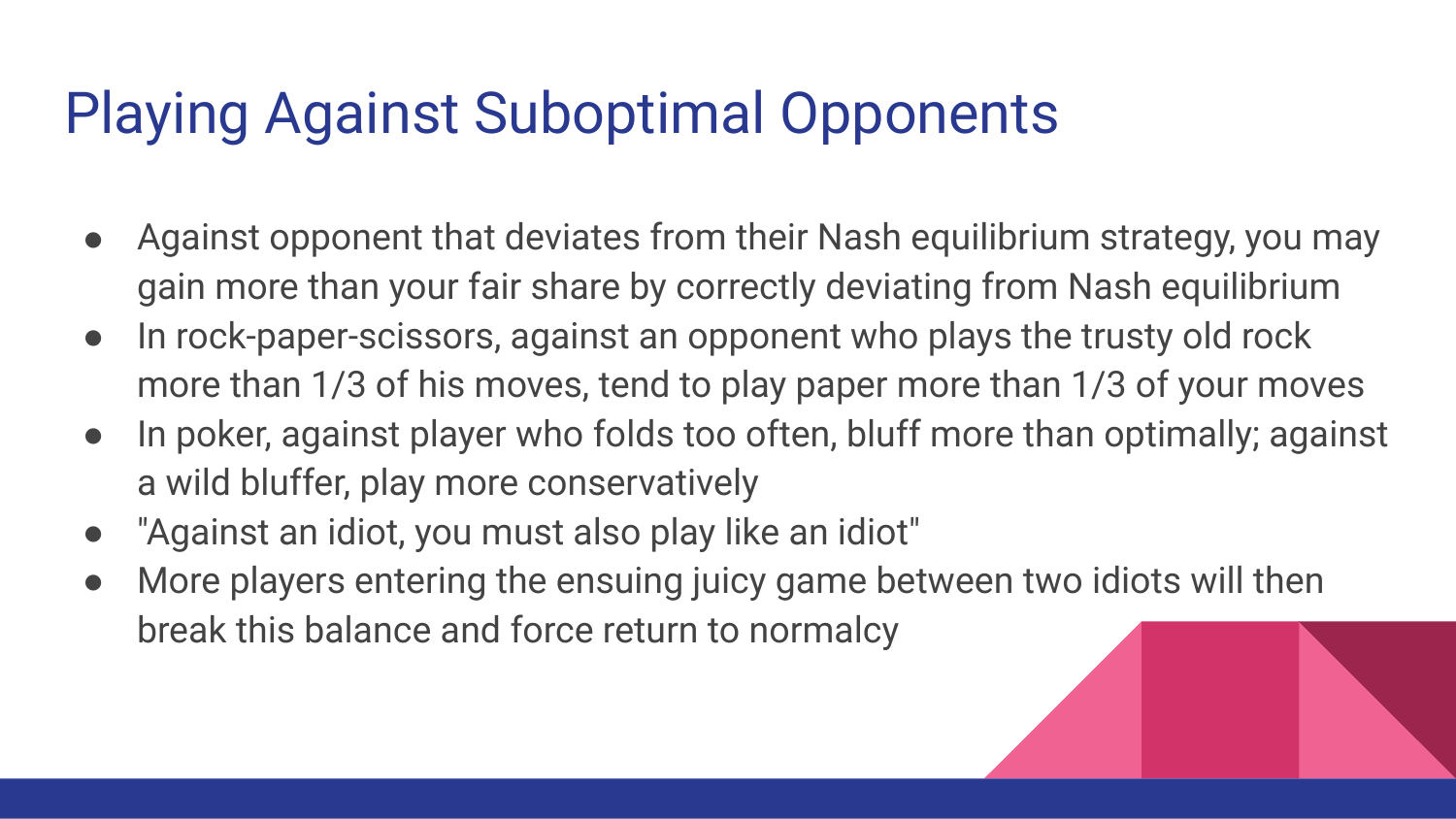

# Playing Against Suboptimal Opponents
Against opponent that deviates from their Nash equilibrium strategy, you may gain more than your fair share by correctly deviating from Nash equilibrium
In rock-paper-scissors, against an opponent who plays the trusty old rock more than 1/3 of his moves, tend to play paper more than 1/3 of your moves
In poker, against player who folds too often, bluff more than optimally; against a wild bluffer, play more conservatively
"Against an idiot, you must also play like an idiot"
More players entering the ensuing juicy game between two idiots will then break this balance and force return to normalcy